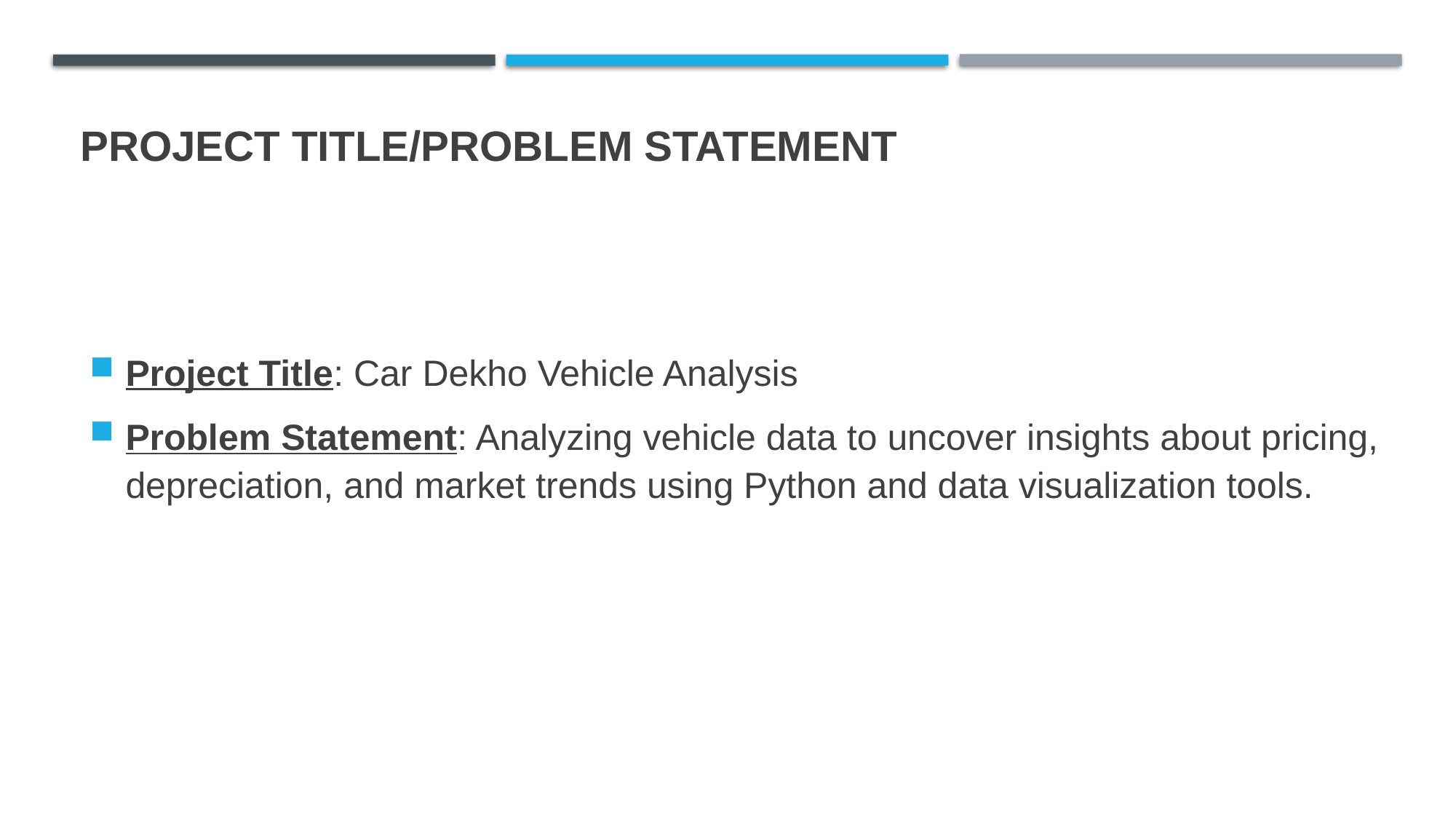

# PROJECT TITLE/Problem Statement
Project Title: Car Dekho Vehicle Analysis
Problem Statement: Analyzing vehicle data to uncover insights about pricing, depreciation, and market trends using Python and data visualization tools.